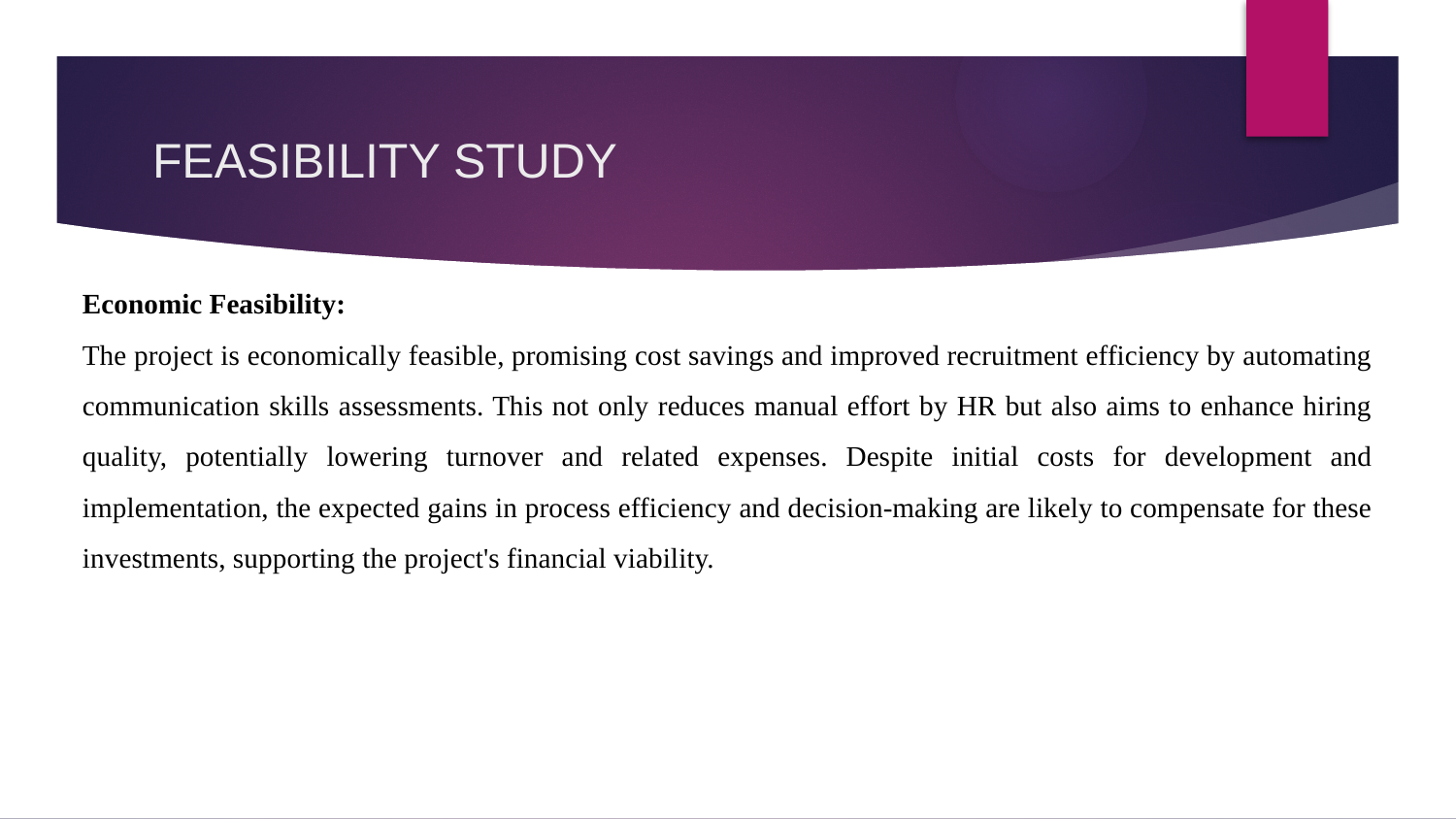

# FEASIBILITY STUDY
Economic Feasibility:
The project is economically feasible, promising cost savings and improved recruitment efficiency by automating communication skills assessments. This not only reduces manual effort by HR but also aims to enhance hiring quality, potentially lowering turnover and related expenses. Despite initial costs for development and implementation, the expected gains in process efficiency and decision-making are likely to compensate for these investments, supporting the project's financial viability.